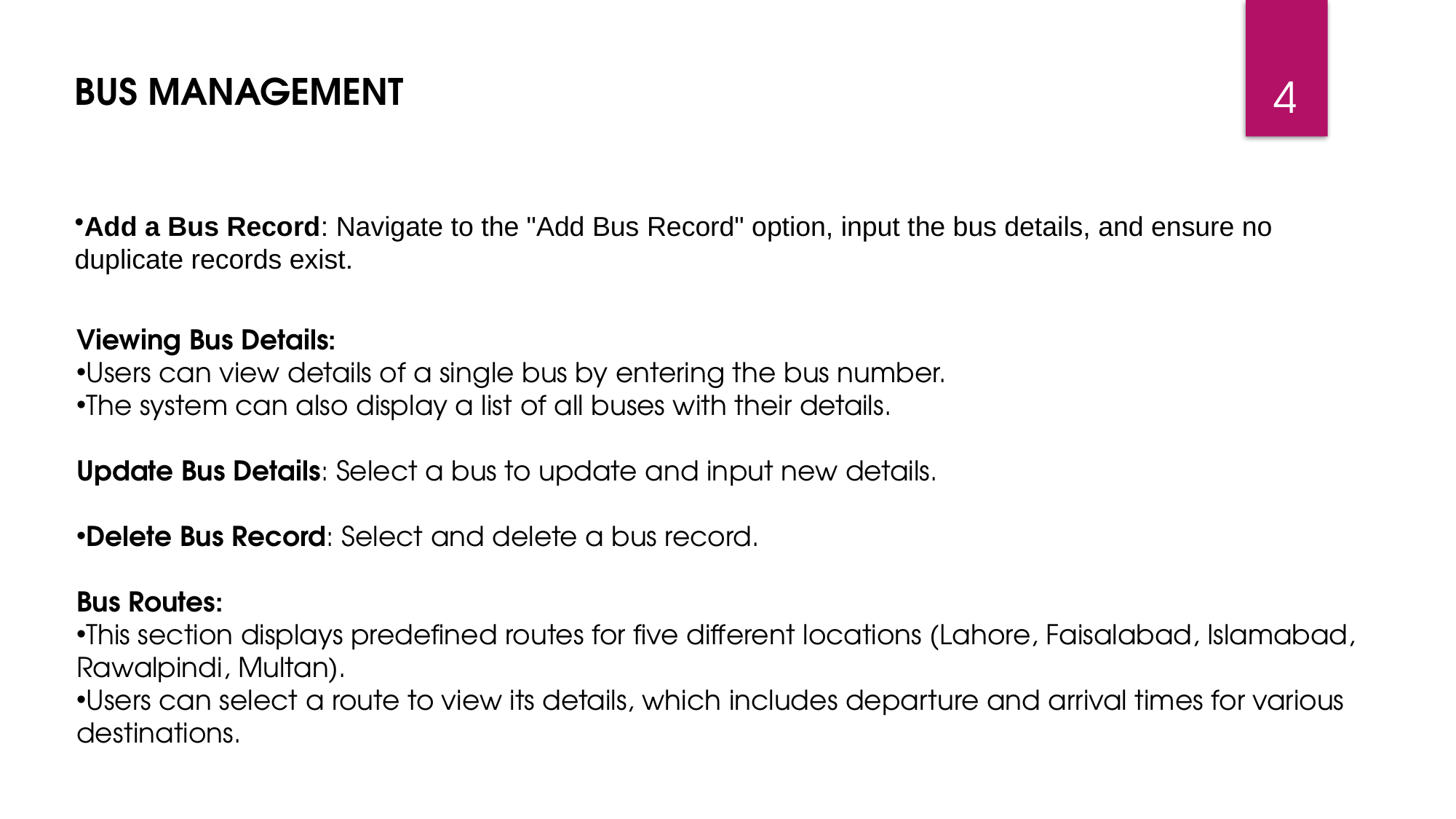

4
BUS MANAGEMENT
Add a Bus Record: Navigate to the "Add Bus Record" option, input the bus details, and ensure no duplicate records exist.
Viewing Bus Details:
Users can view details of a single bus by entering the bus number.
The system can also display a list of all buses with their details.
Update Bus Details: Select a bus to update and input new details.
Delete Bus Record: Select and delete a bus record.

Bus Routes:
This section displays predefined routes for five different locations (Lahore, Faisalabad, Islamabad, Rawalpindi, Multan).
Users can select a route to view its details, which includes departure and arrival times for various destinations.